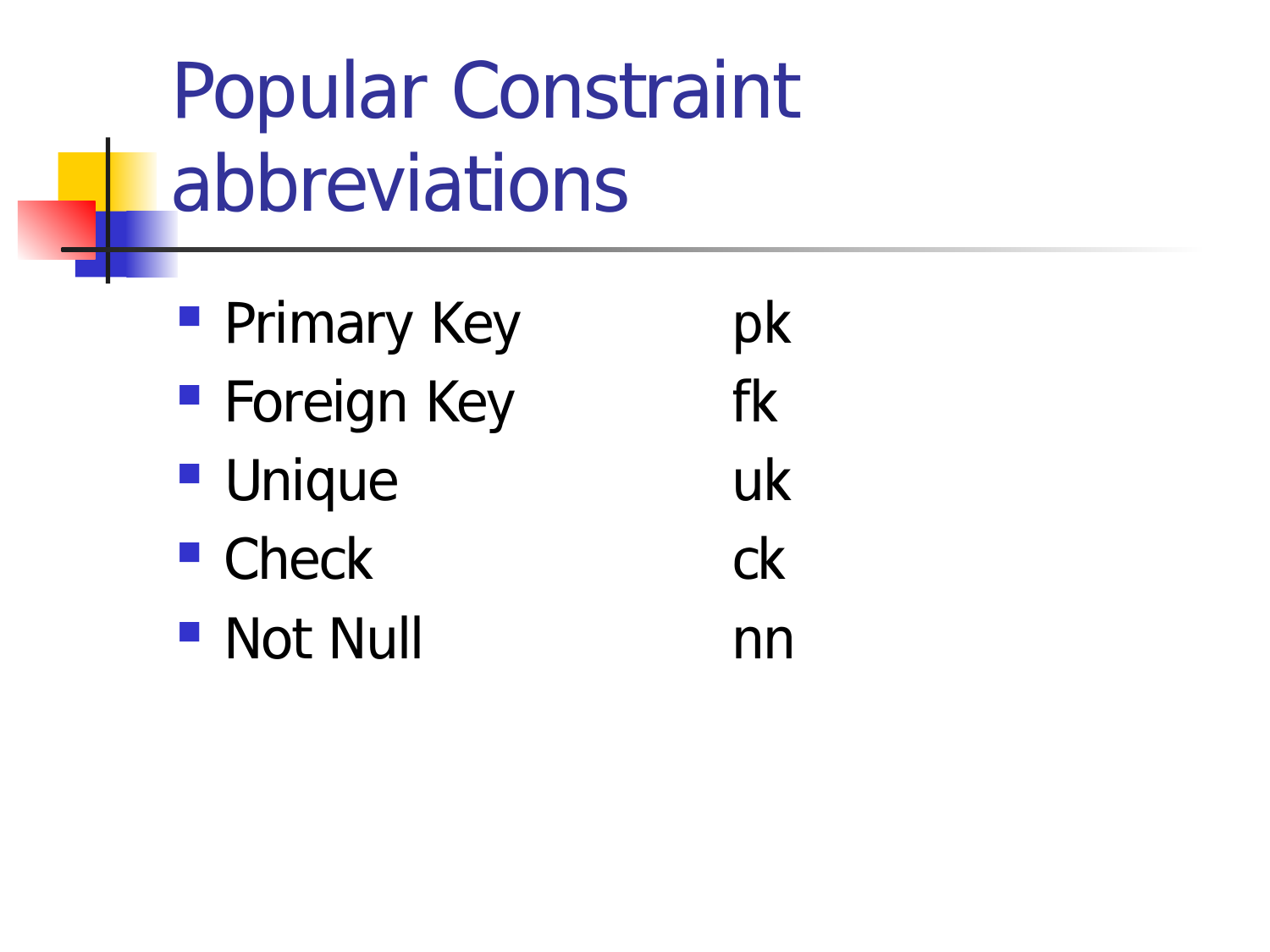

# Popular Constraint abbreviations
Primary Key		pk
Foreign Key		fk
Unique			uk
Check			ck
Not Null			nn